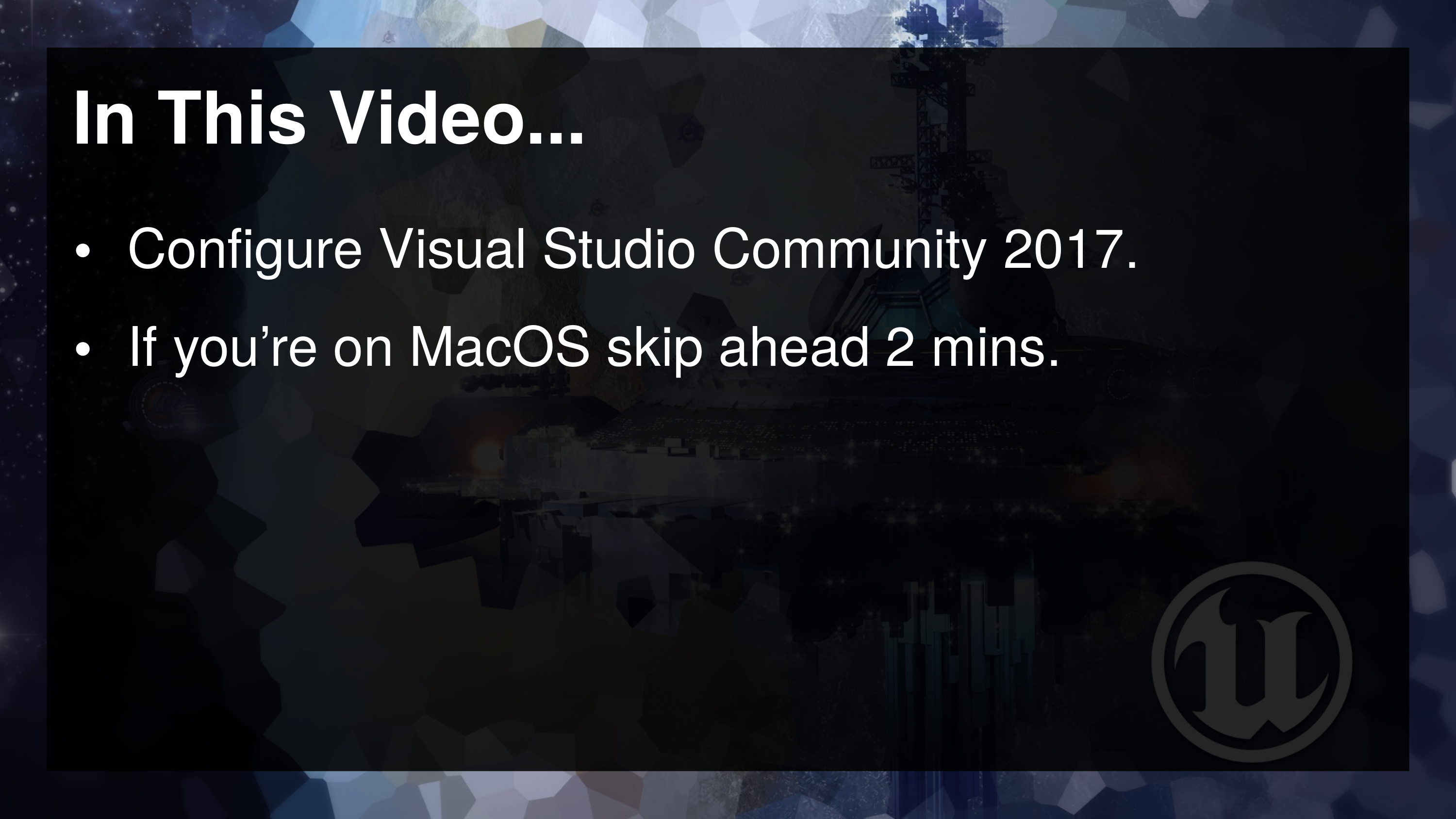

# In This Video...
Configure Visual Studio Community 2017.
If you’re on MacOS skip ahead 2 mins.